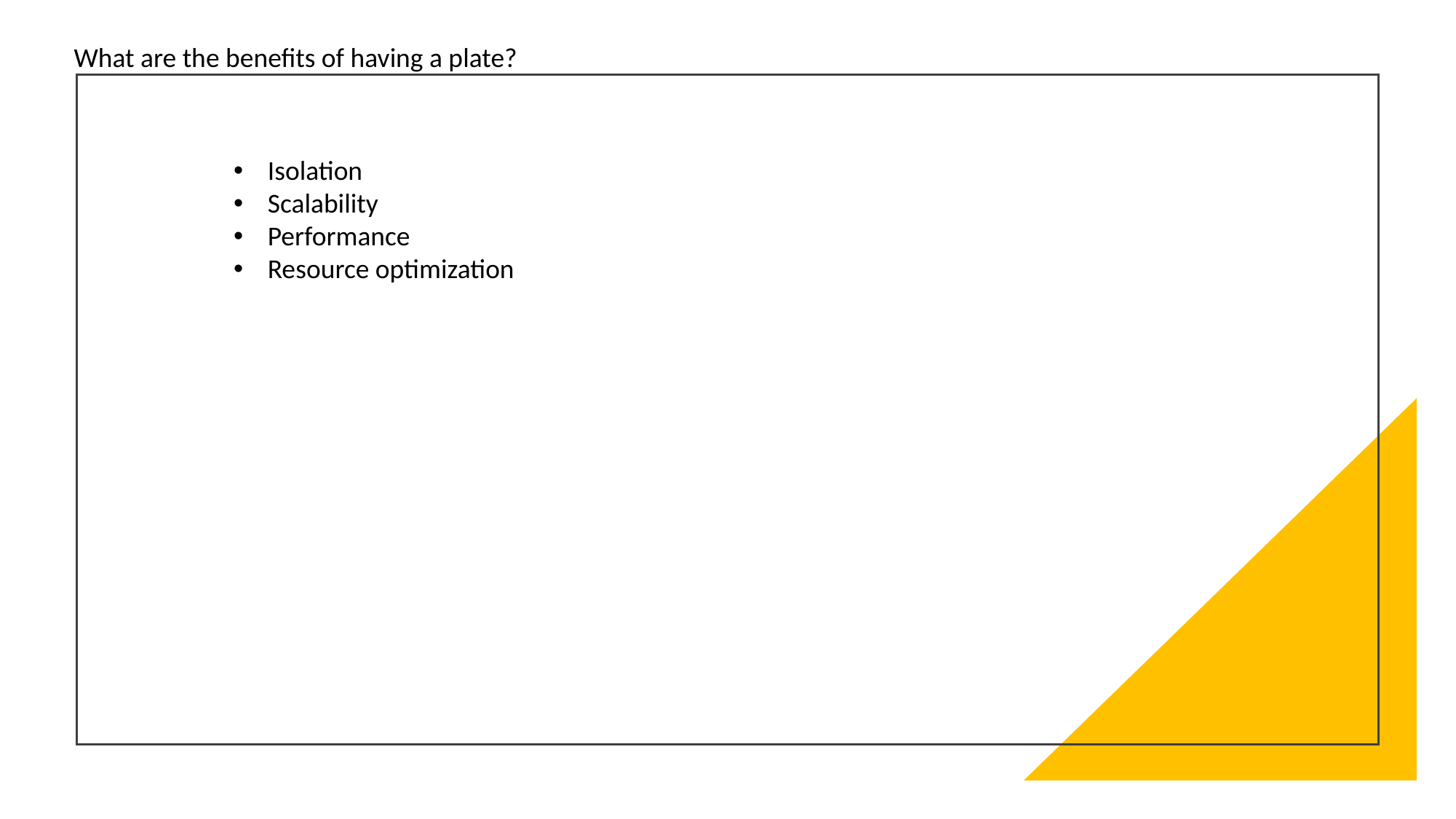

What are the benefits of having a plate?

Isolation
Scalability
Performance
Resource optimization